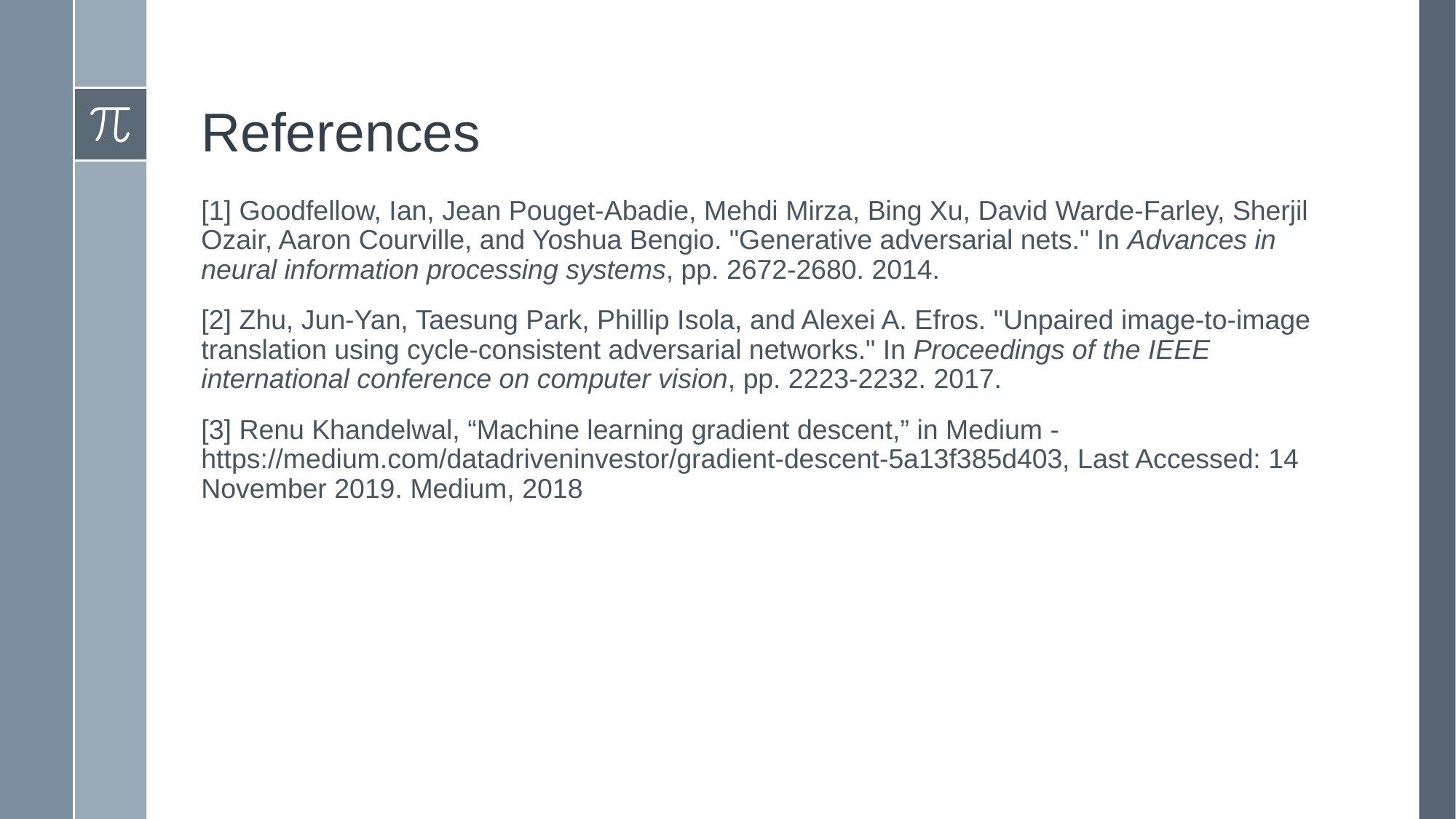

# References
[1] Goodfellow, Ian, Jean Pouget-Abadie, Mehdi Mirza, Bing Xu, David Warde-Farley, Sherjil Ozair, Aaron Courville, and Yoshua Bengio. "Generative adversarial nets." In Advances in neural information processing systems, pp. 2672-2680. 2014.
[2] Zhu, Jun-Yan, Taesung Park, Phillip Isola, and Alexei A. Efros. "Unpaired image-to-image translation using cycle-consistent adversarial networks." In Proceedings of the IEEE international conference on computer vision, pp. 2223-2232. 2017.
[3] Renu Khandelwal, “Machine learning gradient descent,” in Medium - https://medium.com/datadriveninvestor/gradient-descent-5a13f385d403, Last Accessed: 14 November 2019. Medium, 2018